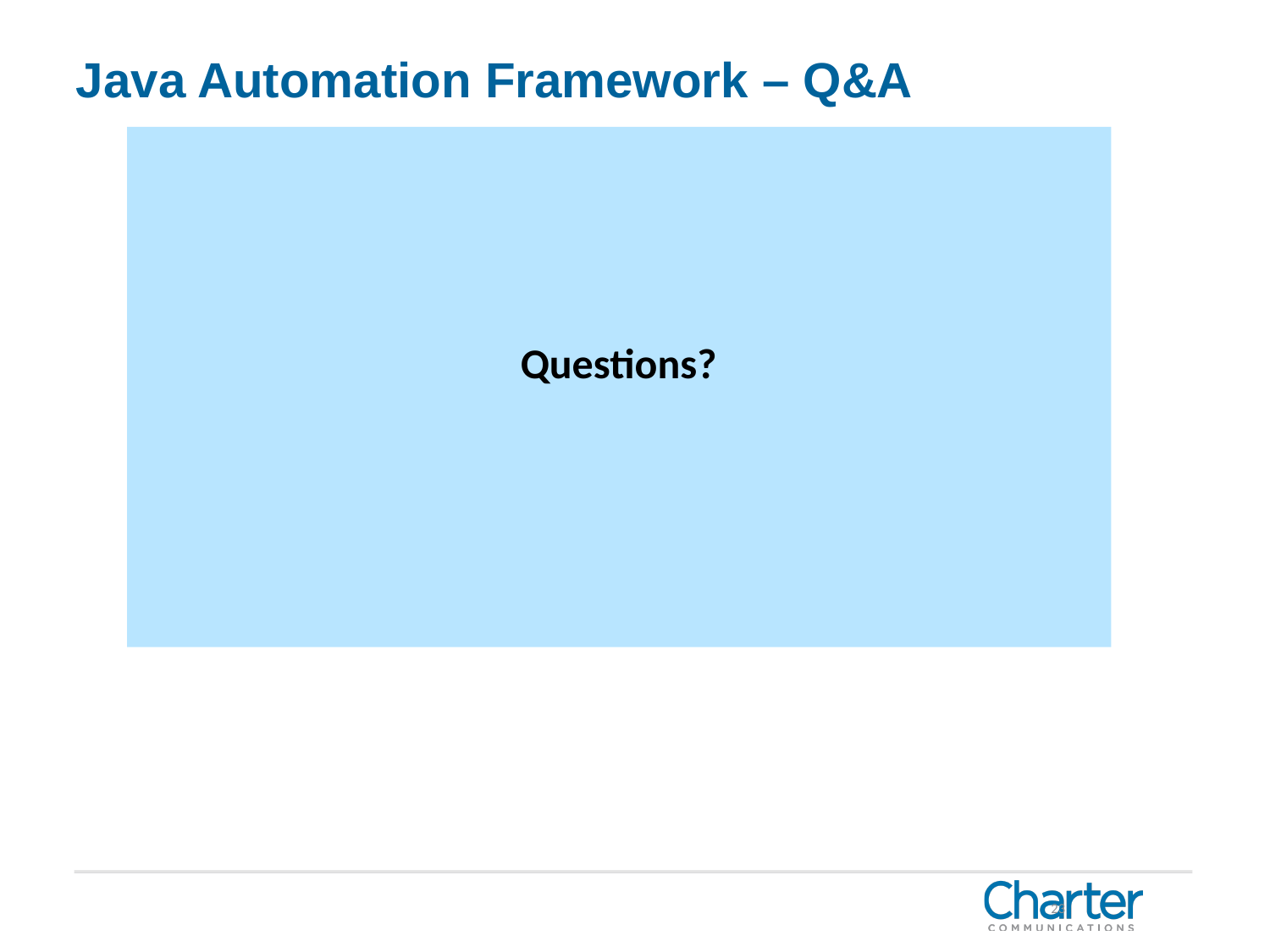

Java Automation Framework – Q&A

			Questions?

23